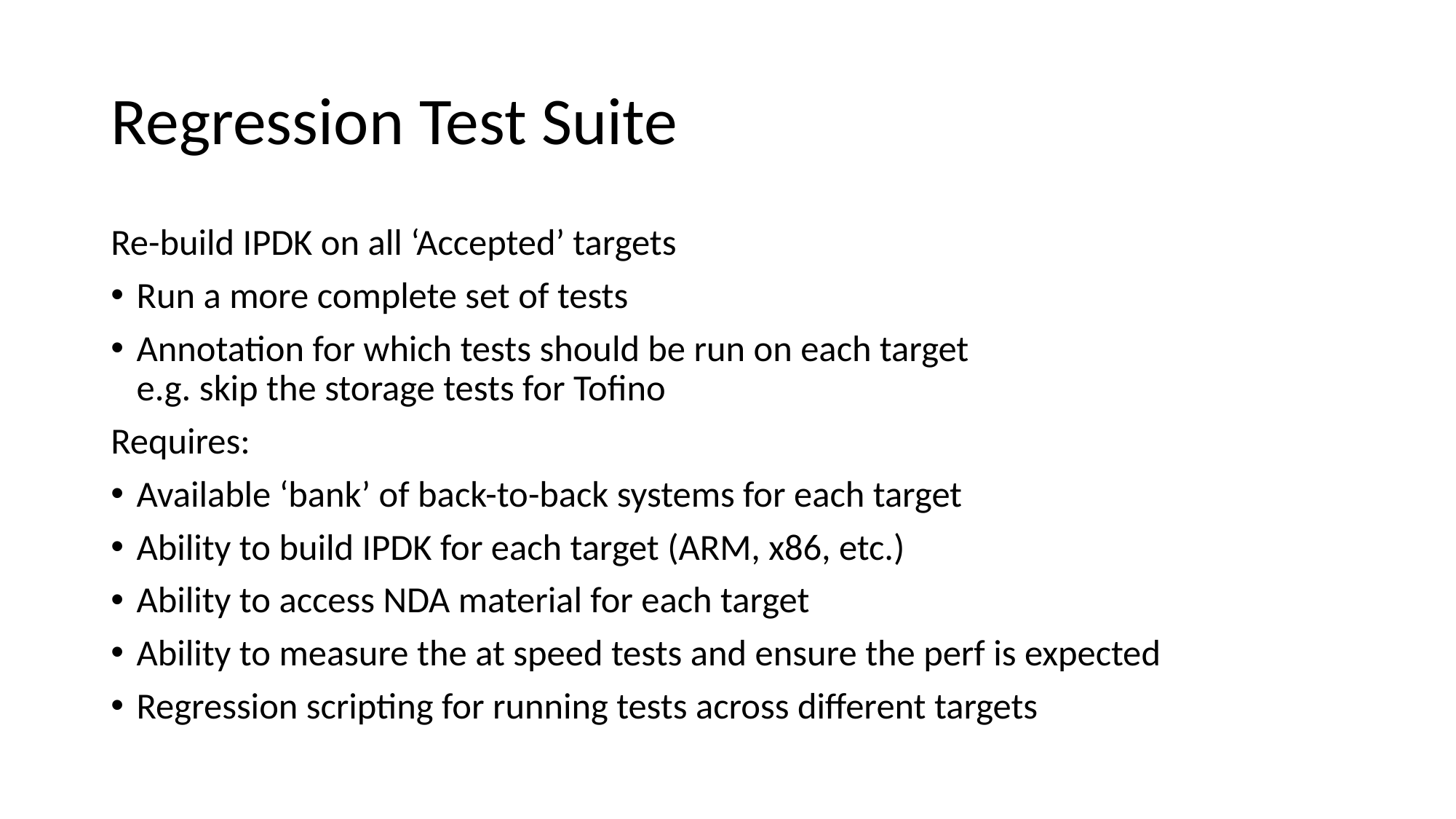

# Regression Test Suite
Re-build IPDK on all ‘Accepted’ targets
Run a more complete set of tests
Annotation for which tests should be run on each target
e.g. skip the storage tests for Tofino
Requires:
Available ‘bank’ of back-to-back systems for each target
Ability to build IPDK for each target (ARM, x86, etc.)
Ability to access NDA material for each target
Ability to measure the at speed tests and ensure the perf is expected
Regression scripting for running tests across different targets